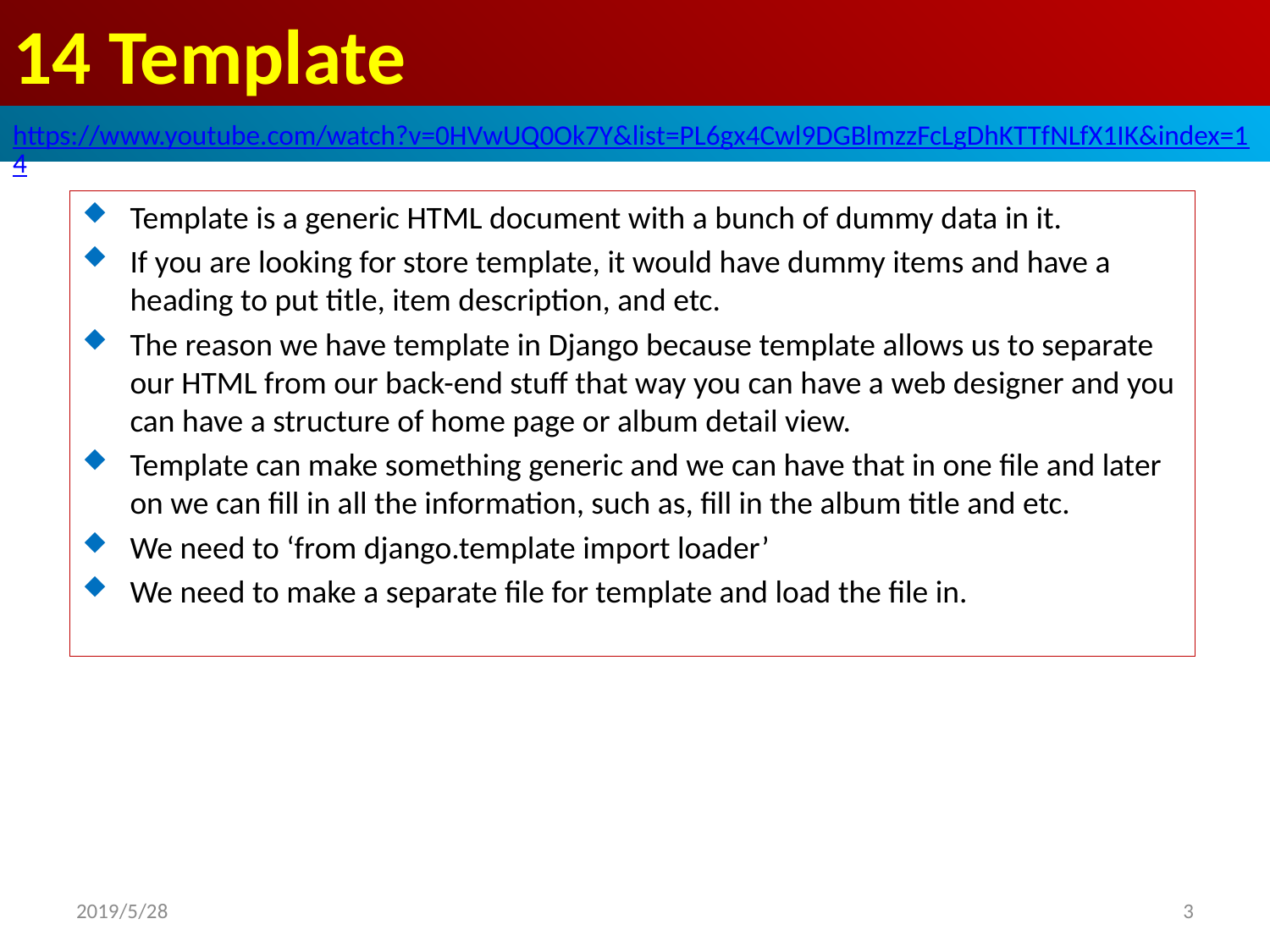

# 14 Template
https://www.youtube.com/watch?v=0HVwUQ0Ok7Y&list=PL6gx4Cwl9DGBlmzzFcLgDhKTTfNLfX1IK&index=14
Template is a generic HTML document with a bunch of dummy data in it.
If you are looking for store template, it would have dummy items and have a heading to put title, item description, and etc.
The reason we have template in Django because template allows us to separate our HTML from our back-end stuff that way you can have a web designer and you can have a structure of home page or album detail view.
Template can make something generic and we can have that in one file and later on we can fill in all the information, such as, fill in the album title and etc.
We need to ‘from django.template import loader’
We need to make a separate file for template and load the file in.
2019/5/28
3